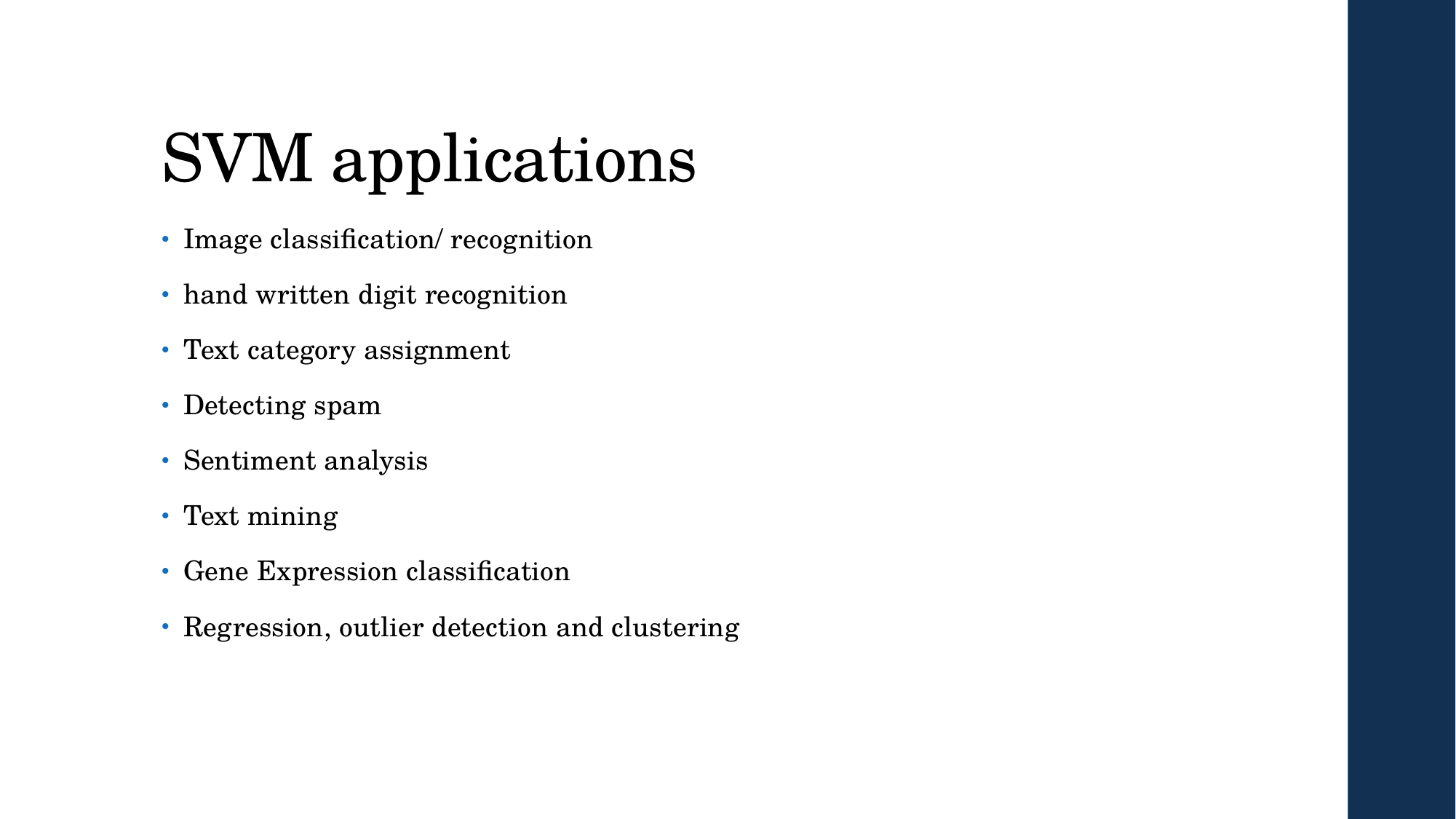

# SVM applications
Image classification/ recognition
hand written digit recognition
Text category assignment
Detecting spam
Sentiment analysis
Text mining
Gene Expression classification
Regression, outlier detection and clustering